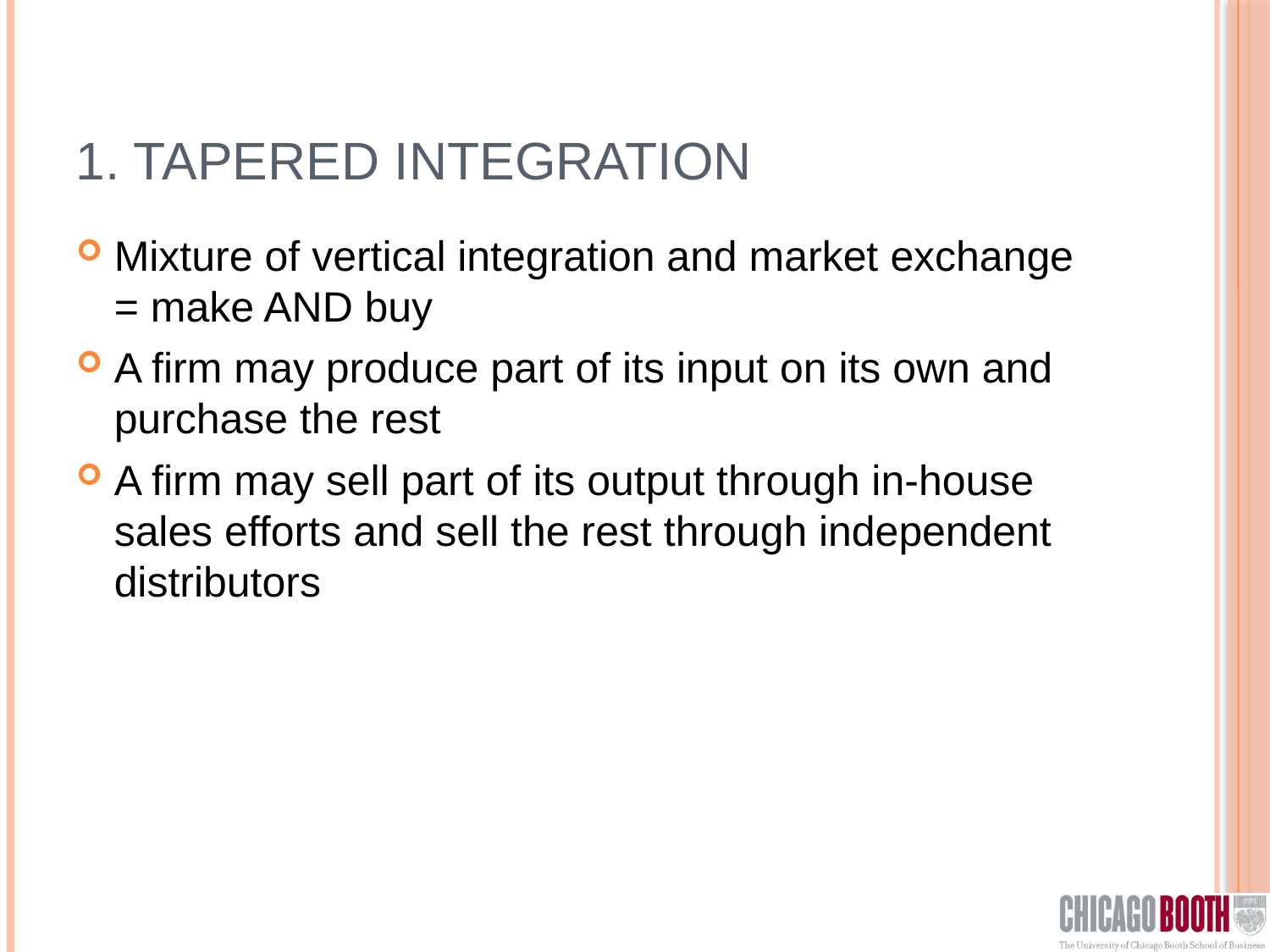

# 1. Tapered integration
Mixture of vertical integration and market exchange = make AND buy
A firm may produce part of its input on its own and purchase the rest
A firm may sell part of its output through in-house sales efforts and sell the rest through independent distributors